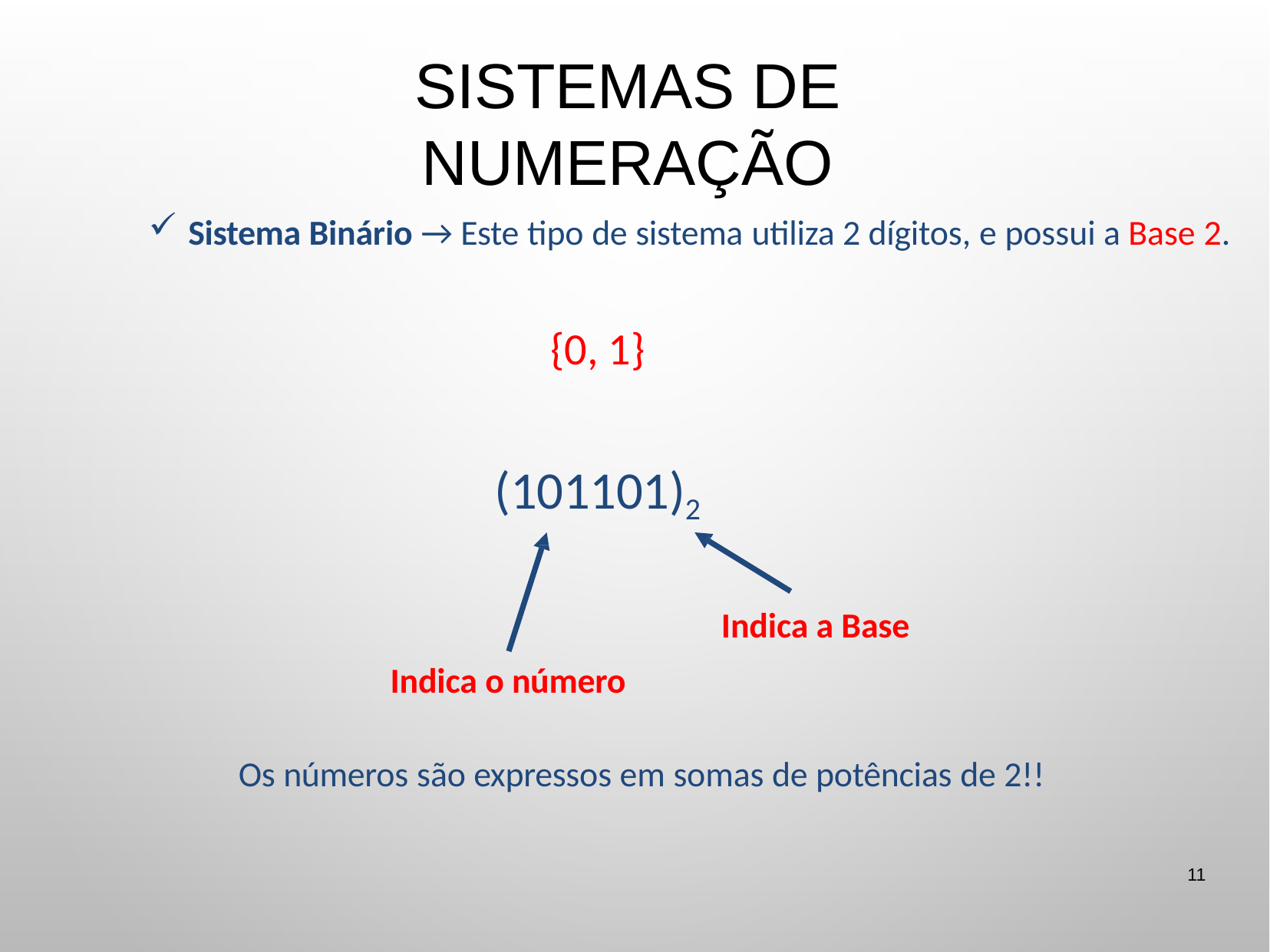

# Sistemas de Numeração
Sistema Binário → Este tipo de sistema utiliza 2 dígitos, e possui a Base 2.

{0, 1}

(101101)2

Indica a Base
Indica o número

Os números são expressos em somas de potências de 2!!

11